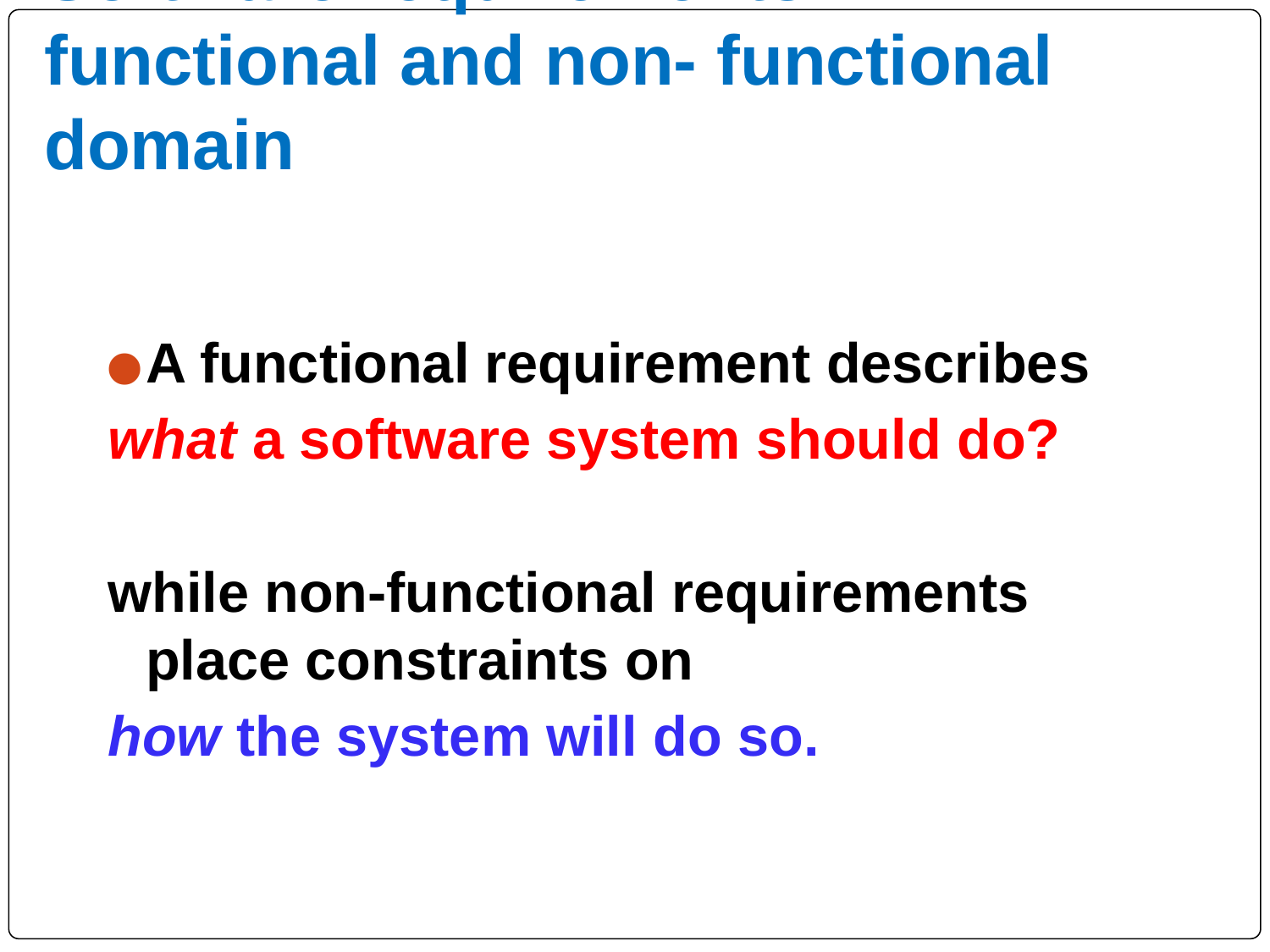

# Software requirements: functional and non- functional domain

A functional requirement describes
what a software system should do?

while non-functional requirements place constraints on
how the system will do so.